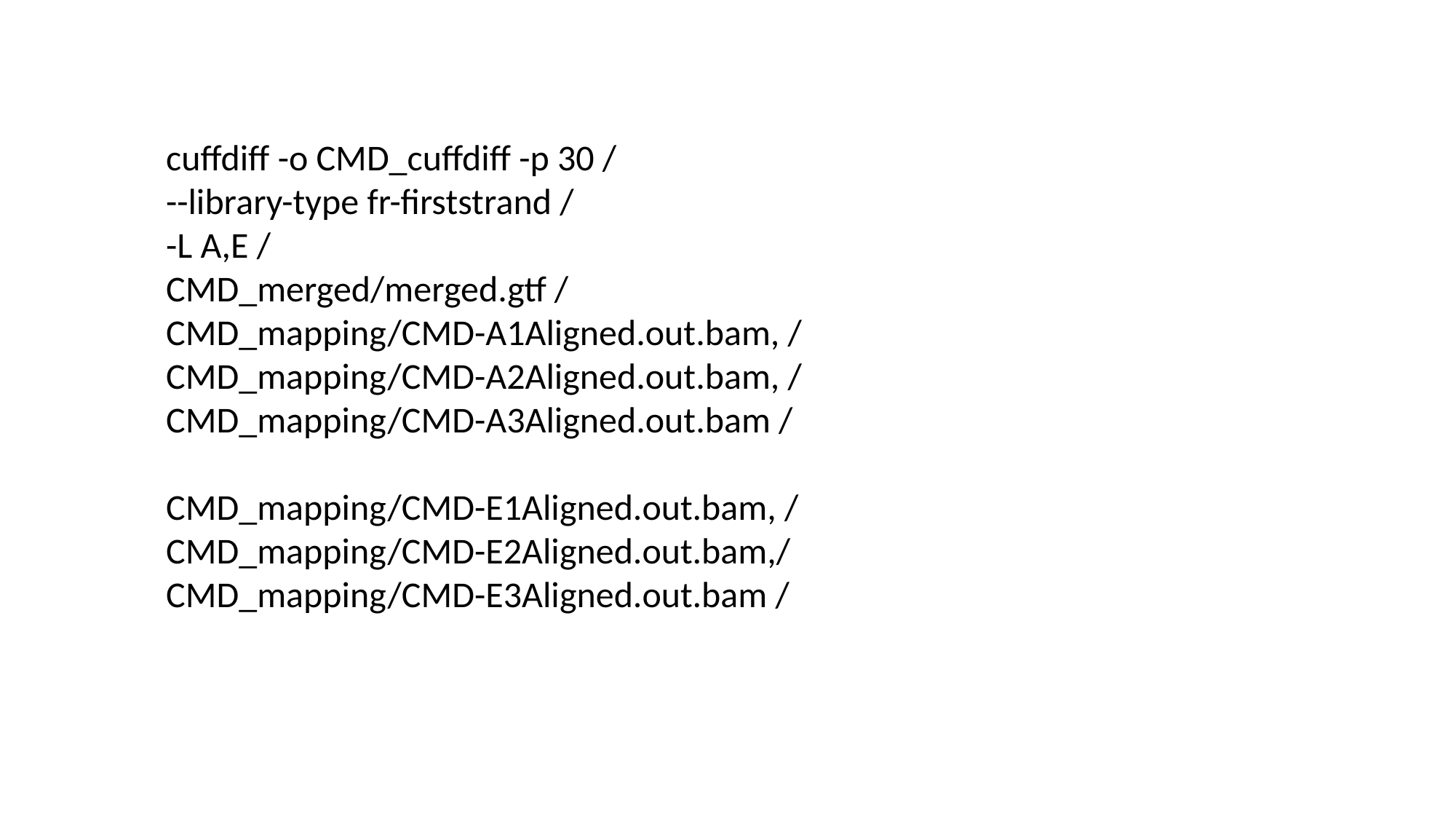

cuffdiff -o CMD_cuffdiff -p 30 /
--library-type fr-firststrand /
-L A,E /
CMD_merged/merged.gtf /
CMD_mapping/CMD-A1Aligned.out.bam, /
CMD_mapping/CMD-A2Aligned.out.bam, /
CMD_mapping/CMD-A3Aligned.out.bam /

CMD_mapping/CMD-E1Aligned.out.bam, /
CMD_mapping/CMD-E2Aligned.out.bam,/
CMD_mapping/CMD-E3Aligned.out.bam /